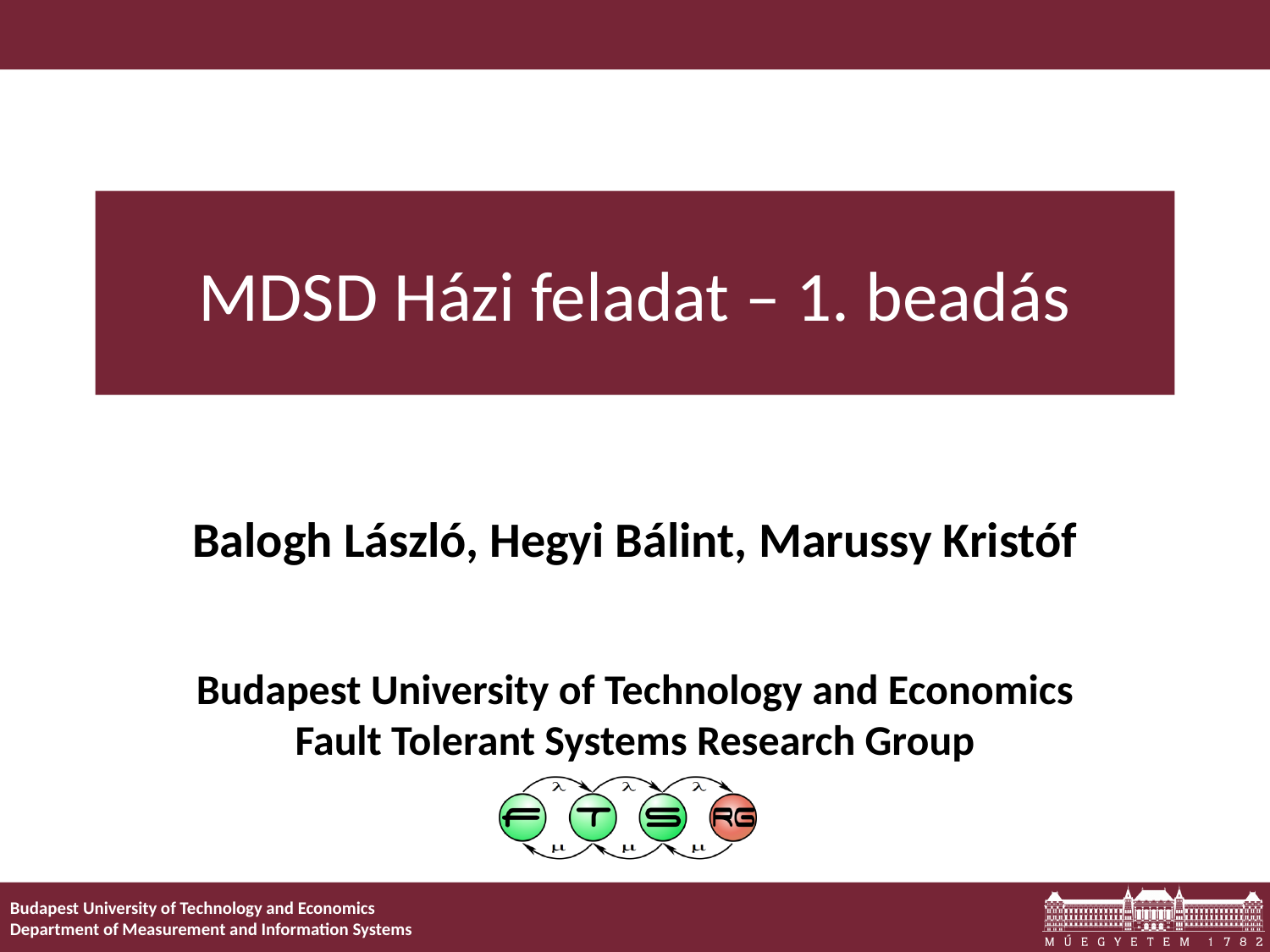

# MDSD Házi feladat – 1. beadás

Balogh László, Hegyi Bálint, Marussy Kristóf